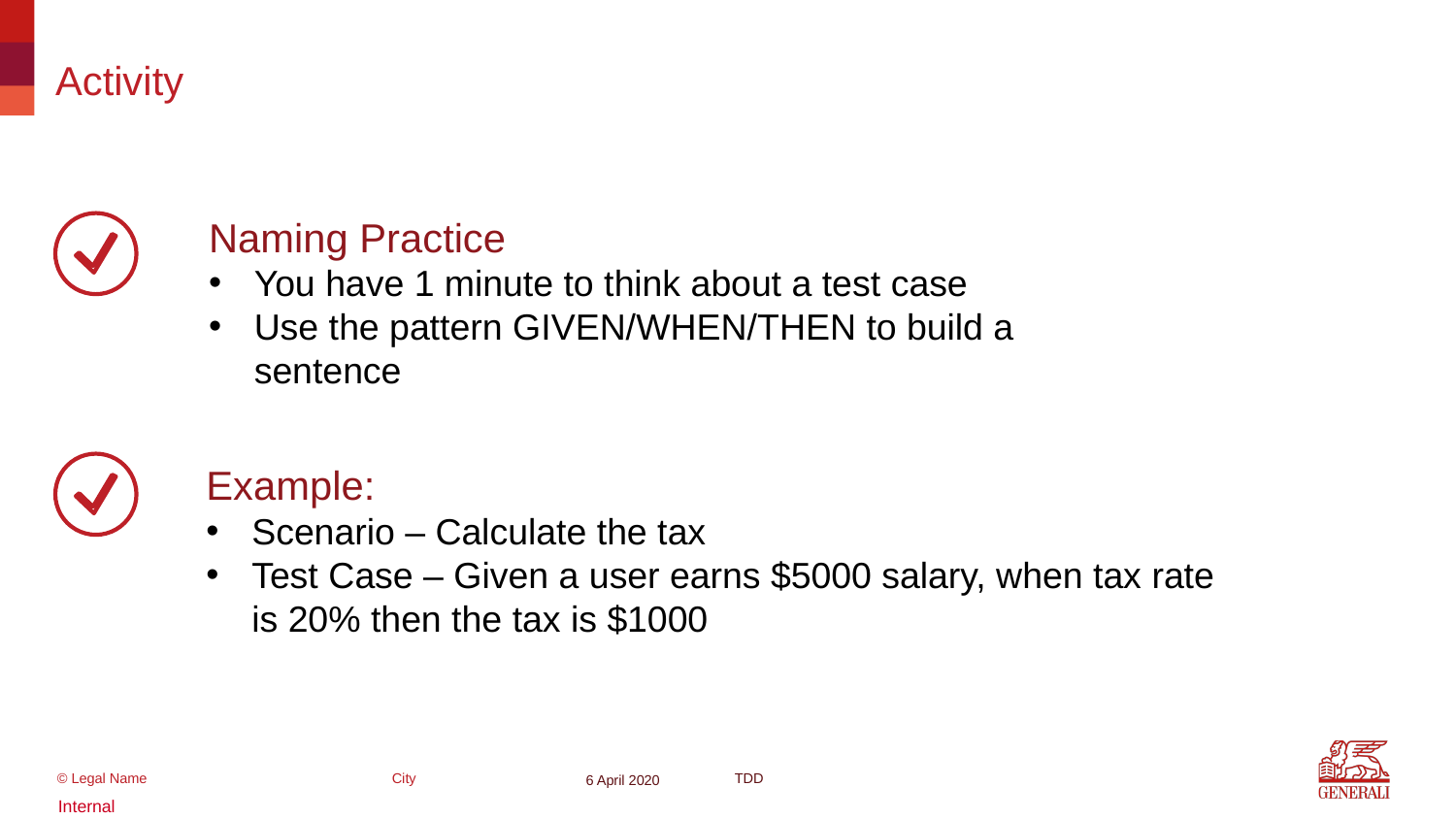

# Activity

Naming Practice
You have 1 minute to think about a test case
Use the pattern GIVEN/WHEN/THEN to build a sentence

Example:
Scenario – Calculate the tax
Test Case – Given a user earns $5000 salary, when tax rate is 20% then the tax is $1000
6 April 2020
TDD